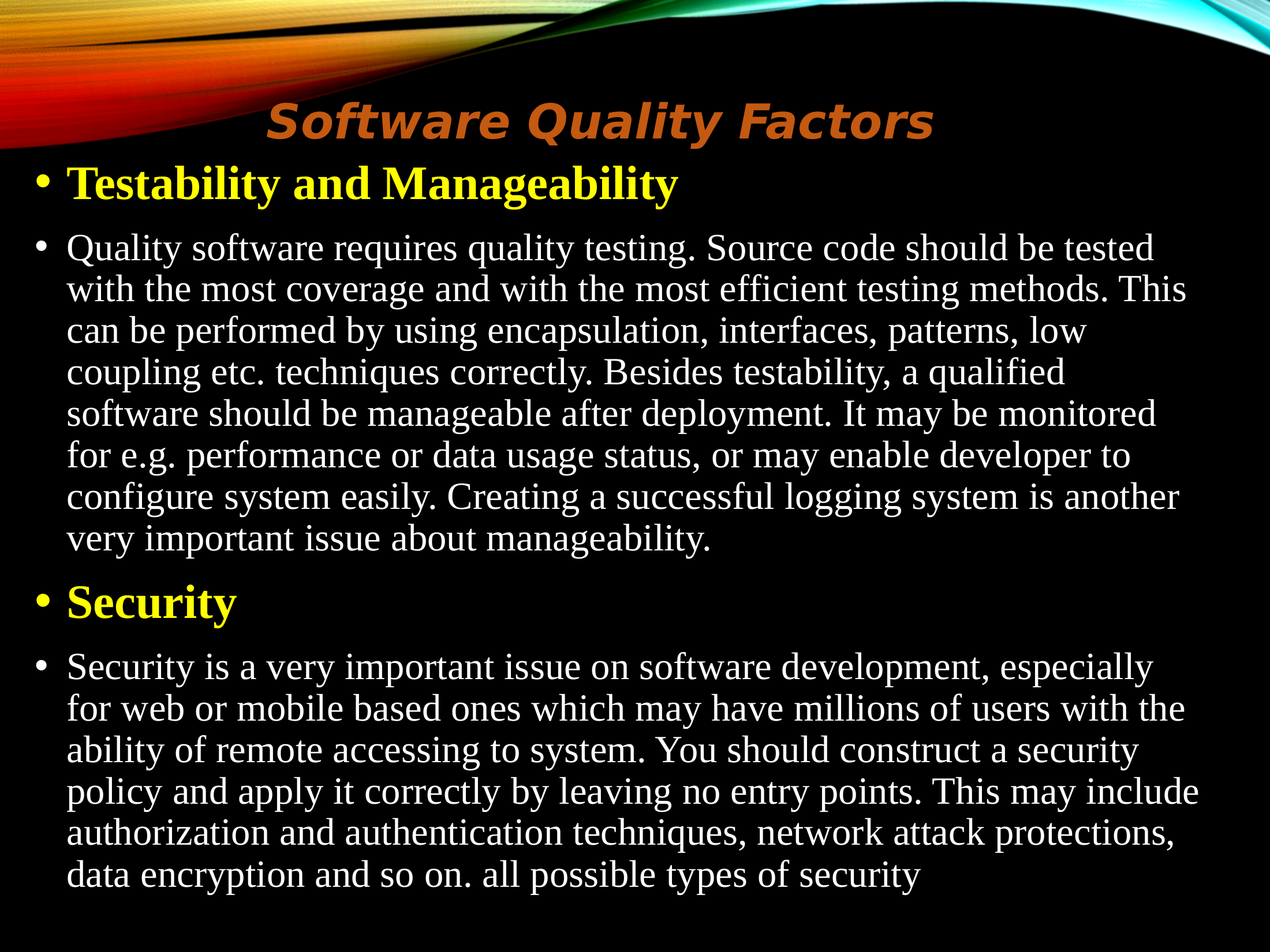

Software Quality Factors
Testability and Manageability
Quality software requires quality testing. Source code should be tested with the most coverage and with the most efficient testing methods. This can be performed by using encapsulation, interfaces, patterns, low coupling etc. techniques correctly. Besides testability, a qualified software should be manageable after deployment. It may be monitored for e.g. performance or data usage status, or may enable developer to configure system easily. Creating a successful logging system is another very important issue about manageability.
Security
Security is a very important issue on software development, especially for web or mobile based ones which may have millions of users with the ability of remote accessing to system. You should construct a security policy and apply it correctly by leaving no entry points. This may include authorization and authentication techniques, network attack protections, data encryption and so on. all possible types of security